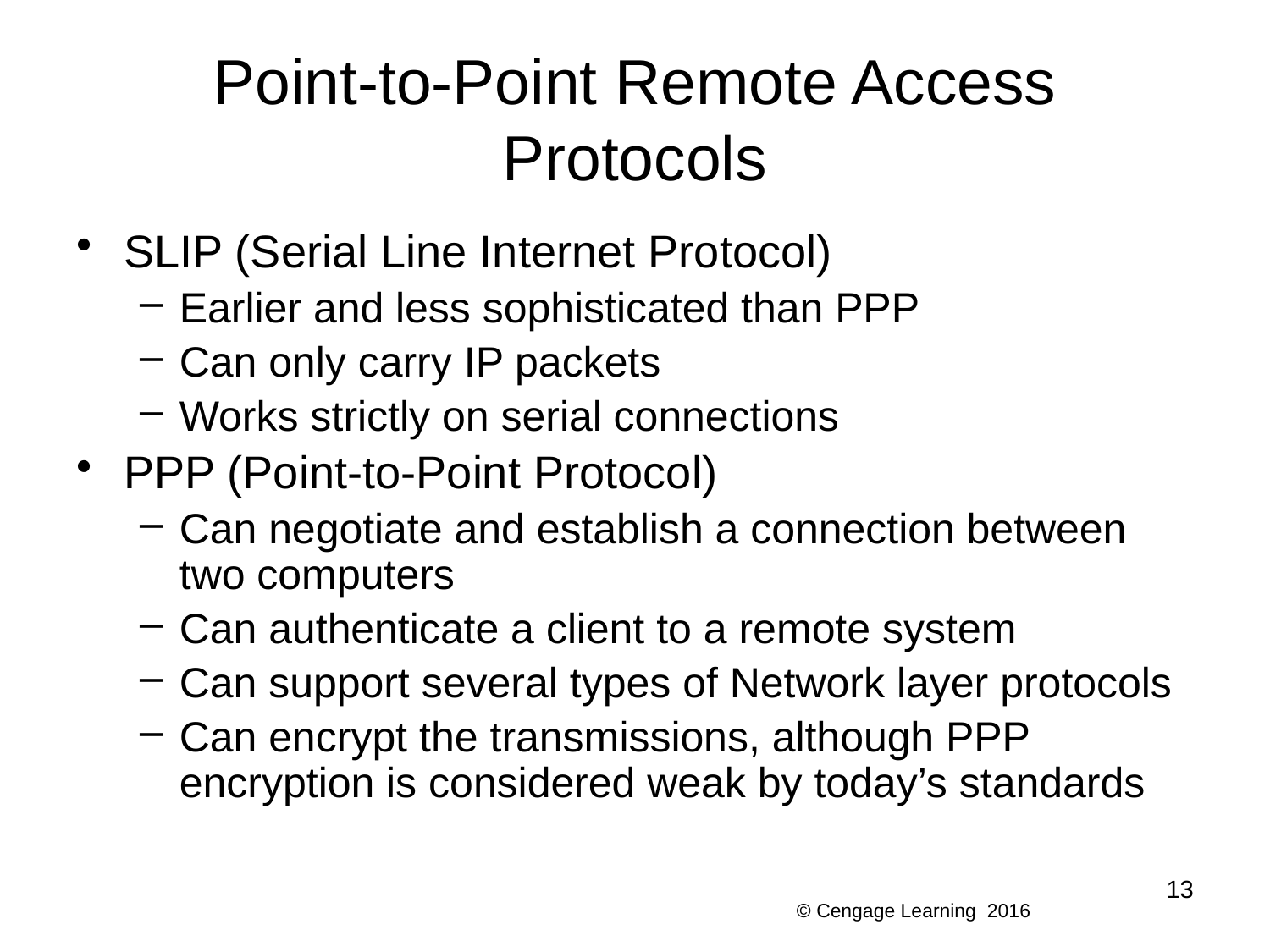

# Point-to-Point Remote Access Protocols
SLIP (Serial Line Internet Protocol)
Earlier and less sophisticated than PPP
Can only carry IP packets
Works strictly on serial connections
PPP (Point-to-Point Protocol)
Can negotiate and establish a connection between two computers
Can authenticate a client to a remote system
Can support several types of Network layer protocols
Can encrypt the transmissions, although PPP encryption is considered weak by today’s standards

13